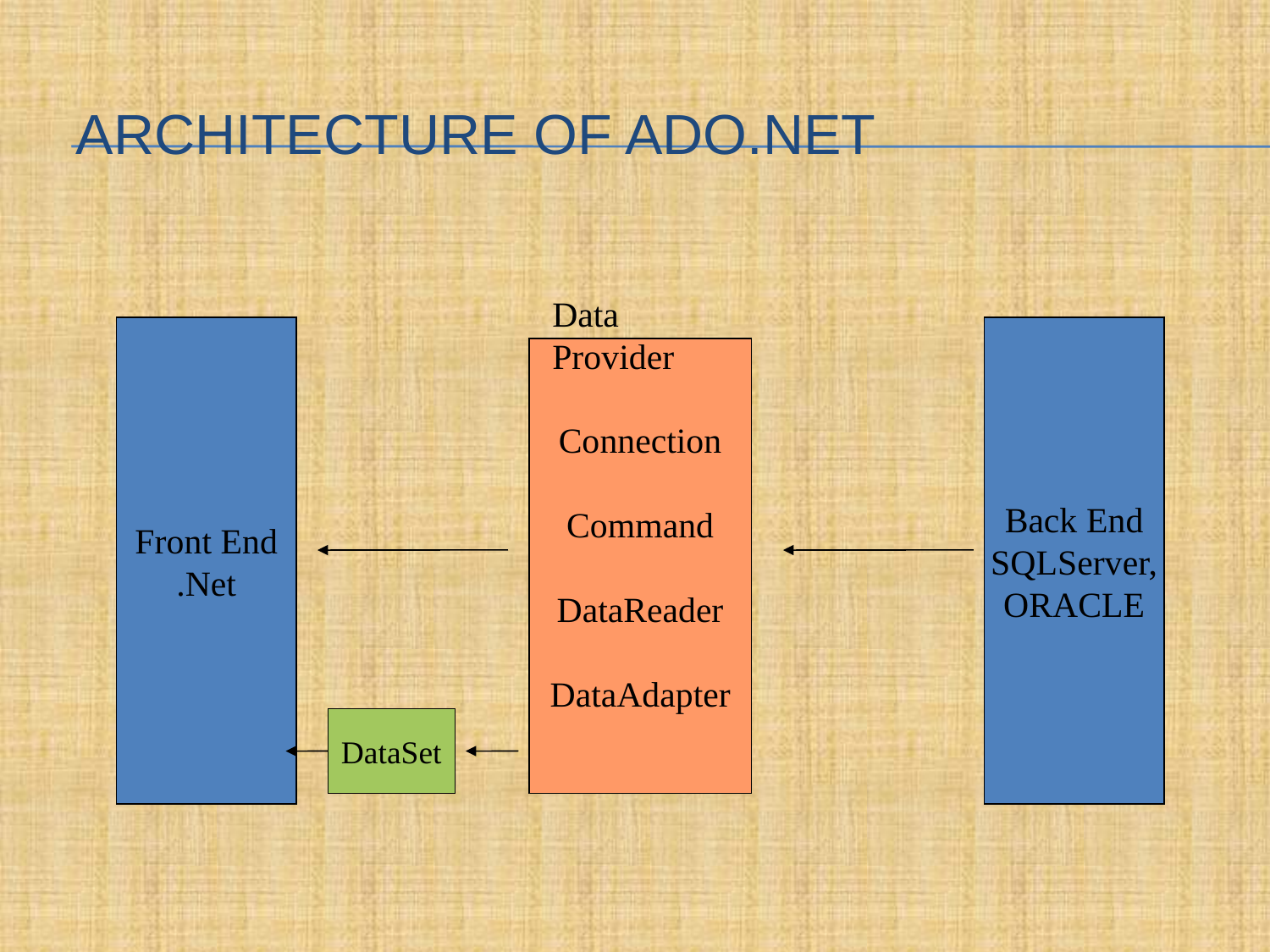

# Architecture of ADO.NET

Data Provider
Front End
.Net
Back End
SQLServer,
ORACLE
Connection

Command

DataReader

DataAdapter

DataSet